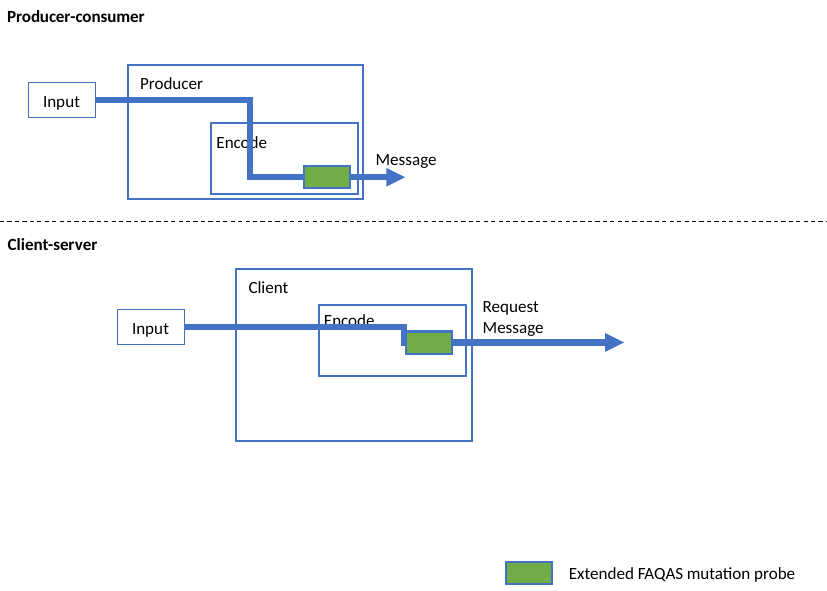

Producer-consumer
Producer

Input

Encode
Message

Client-server
Client

Request
Message
Encode

Input

Extended FAQAS mutation probe